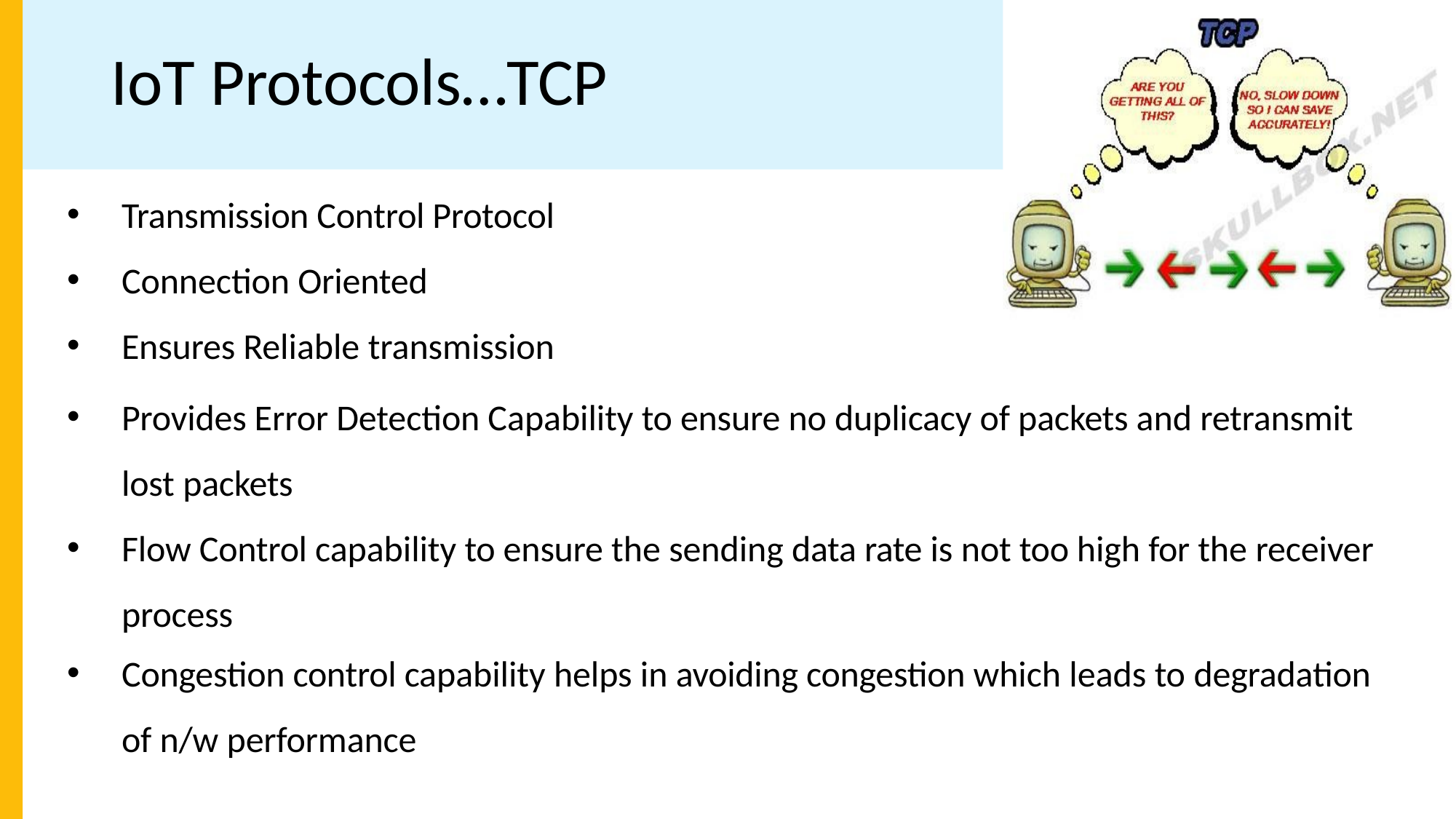

# IoT Protocols…TCP
Transmission Control Protocol
Connection Oriented
Ensures Reliable transmission
Provides Error Detection Capability to ensure no duplicacy of packets and retransmit  lost packets
Flow Control capability to ensure the sending data rate is not too high for the receiver  process
Congestion control capability helps in avoiding congestion which leads to degradation
of n/w performance